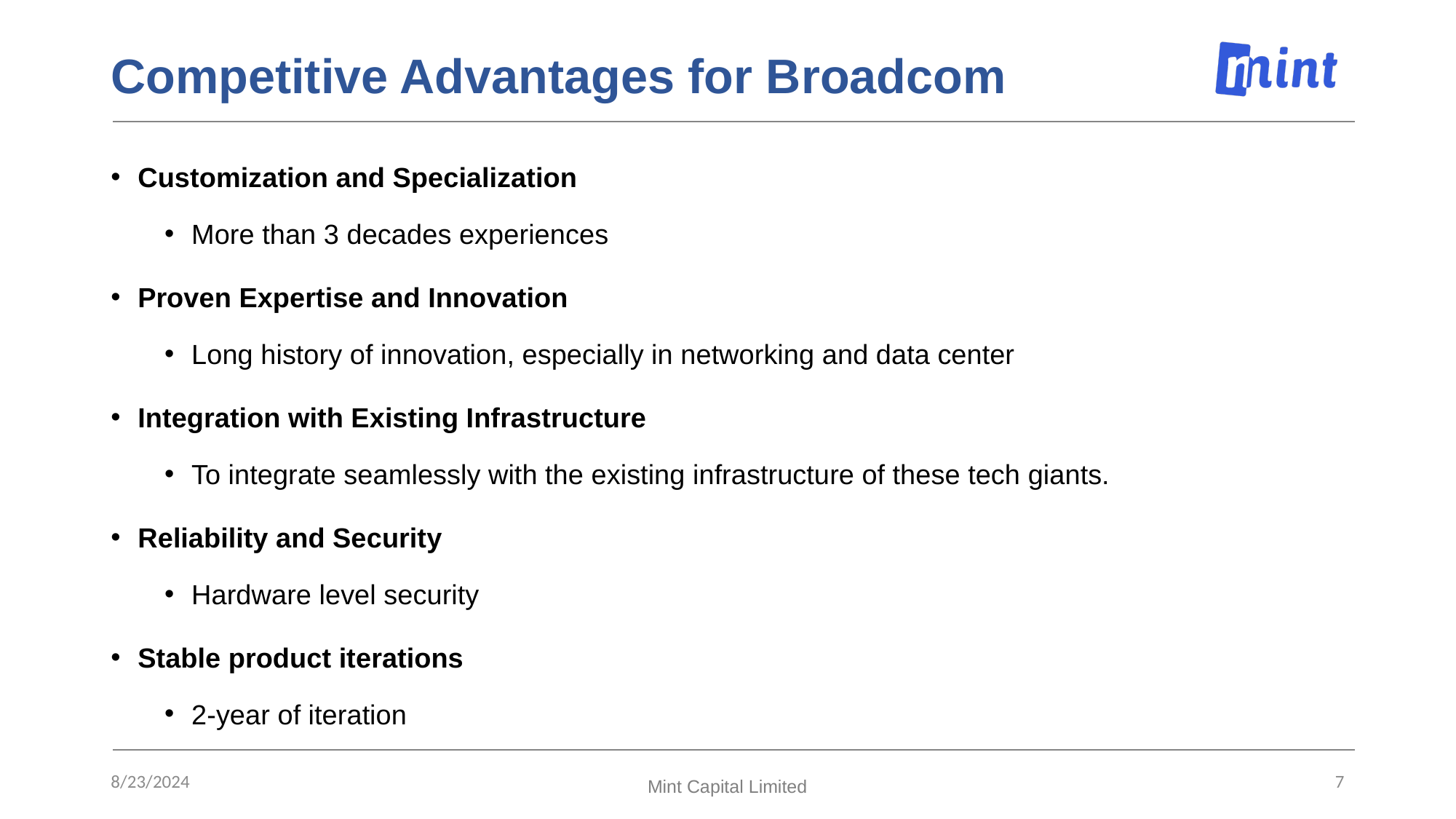

# Competitive Advantages for Broadcom
Customization and Specialization
More than 3 decades experiences
Proven Expertise and Innovation
Long history of innovation, especially in networking and data center
Integration with Existing Infrastructure
To integrate seamlessly with the existing infrastructure of these tech giants.
Reliability and Security
Hardware level security
Stable product iterations
2-year of iteration
8/23/2024
7